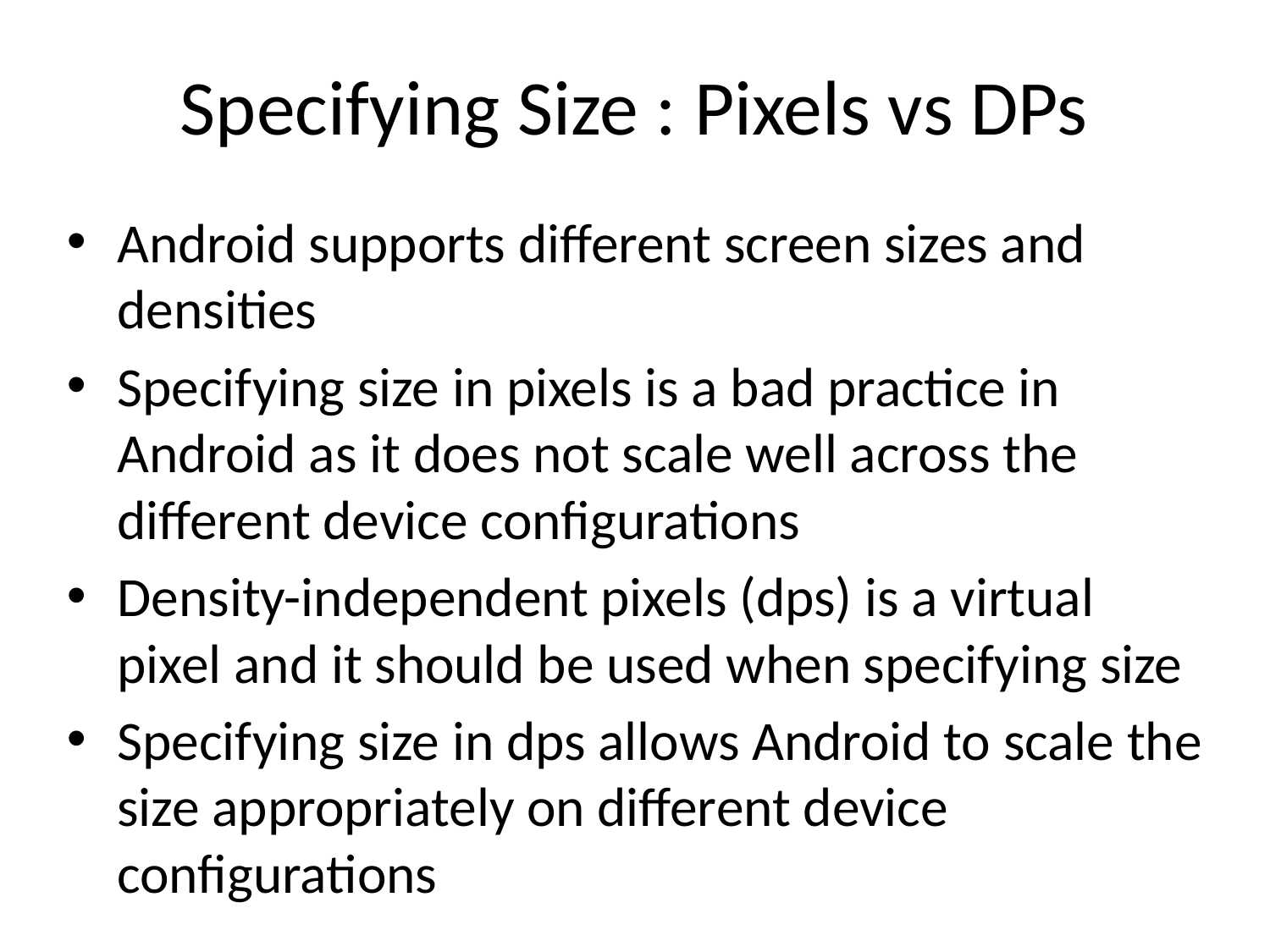

# Specifying Size : Pixels vs DPs
Android supports different screen sizes and densities
Specifying size in pixels is a bad practice in Android as it does not scale well across the different device configurations
Density-independent pixels (dps) is a virtual pixel and it should be used when specifying size
Specifying size in dps allows Android to scale the size appropriately on different device configurations